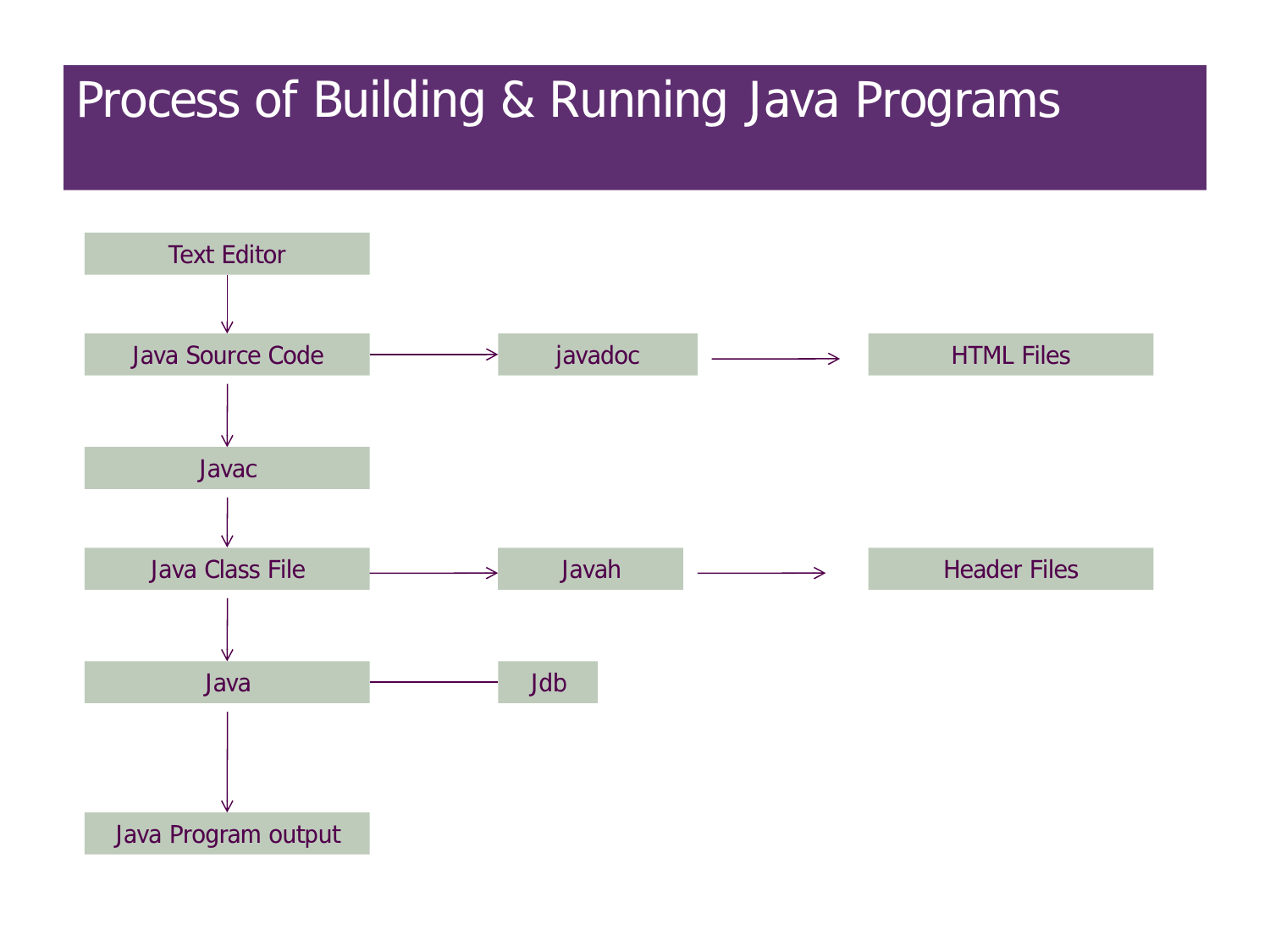

# Process of Building & Running Java Programs

Text Editor
Java Source Code
javadoc
HTML Files
Javac
Java Class File
Javah
Header Files
Java
Jdb
Java Program output